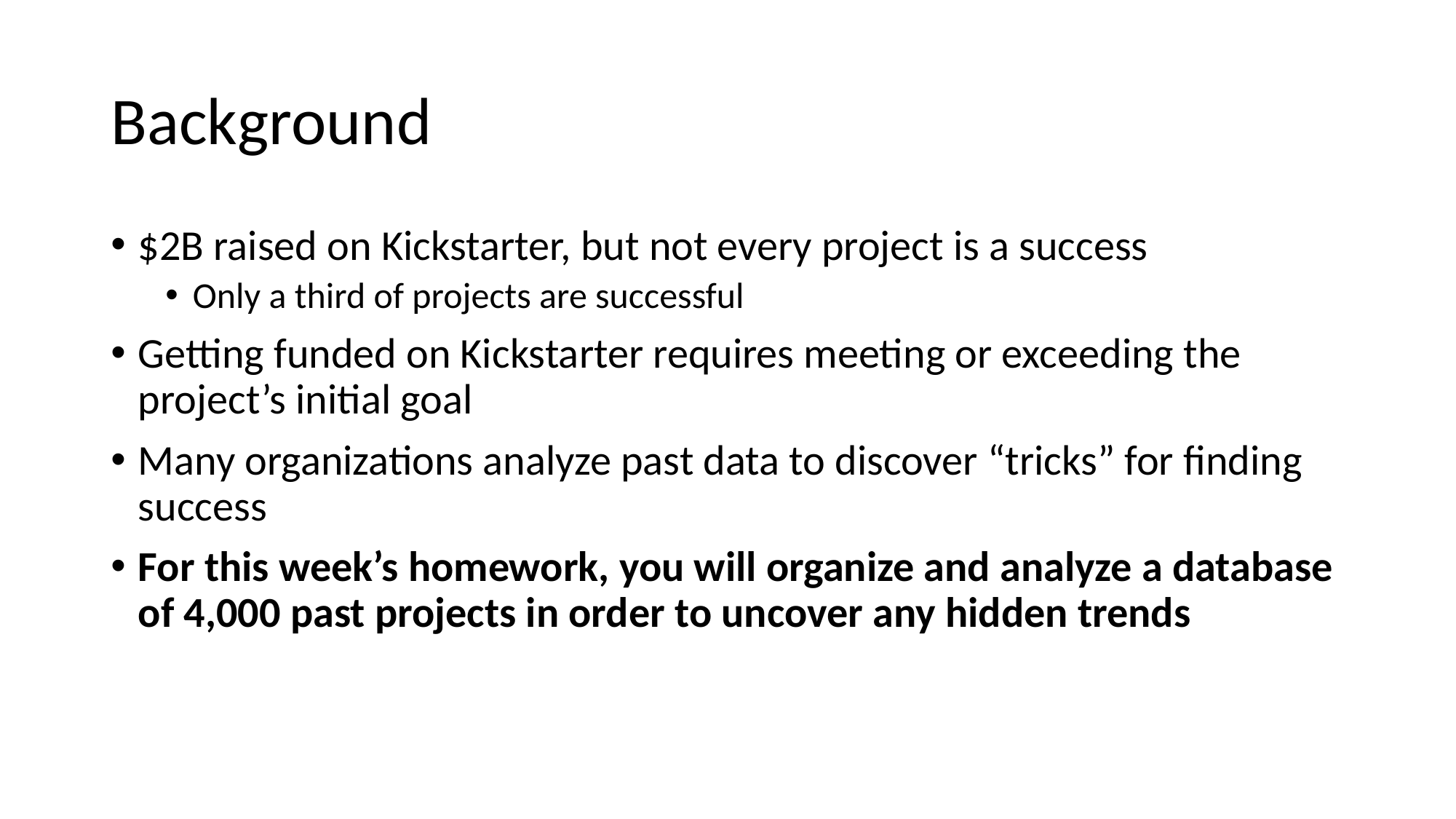

# Background
$2B raised on Kickstarter, but not every project is a success
Only a third of projects are successful
Getting funded on Kickstarter requires meeting or exceeding the project’s initial goal
Many organizations analyze past data to discover “tricks” for finding success
For this week’s homework, you will organize and analyze a database of 4,000 past projects in order to uncover any hidden trends